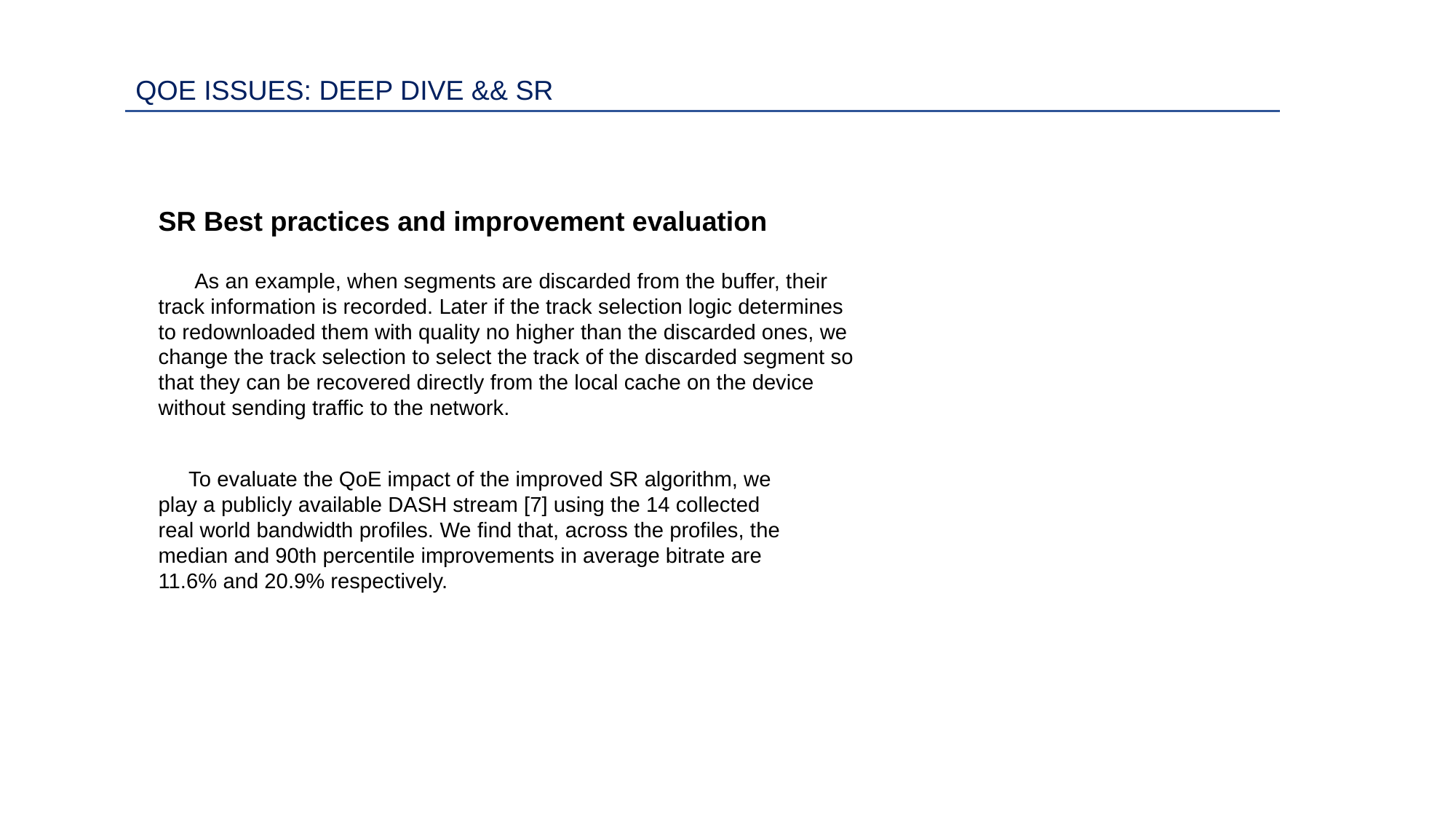

QOE ISSUES: DEEP DIVE && SR
SR Best practices and improvement evaluation
      As an example, when segments are discarded from the buffer, their track information is recorded. Later if the track selection logic determines to redownloaded them with quality no higher than the discarded ones, we change the track selection to select the track of the discarded segment so that they can be recovered directly from the local cache on the device without sending traffic to the network.
     To evaluate the QoE impact of the improved SR algorithm, we
play a publicly available DASH stream [7] using the 14 collected
real world bandwidth profiles. We find that, across the profiles, the
median and 90th percentile improvements in average bitrate are
11.6% and 20.9% respectively.